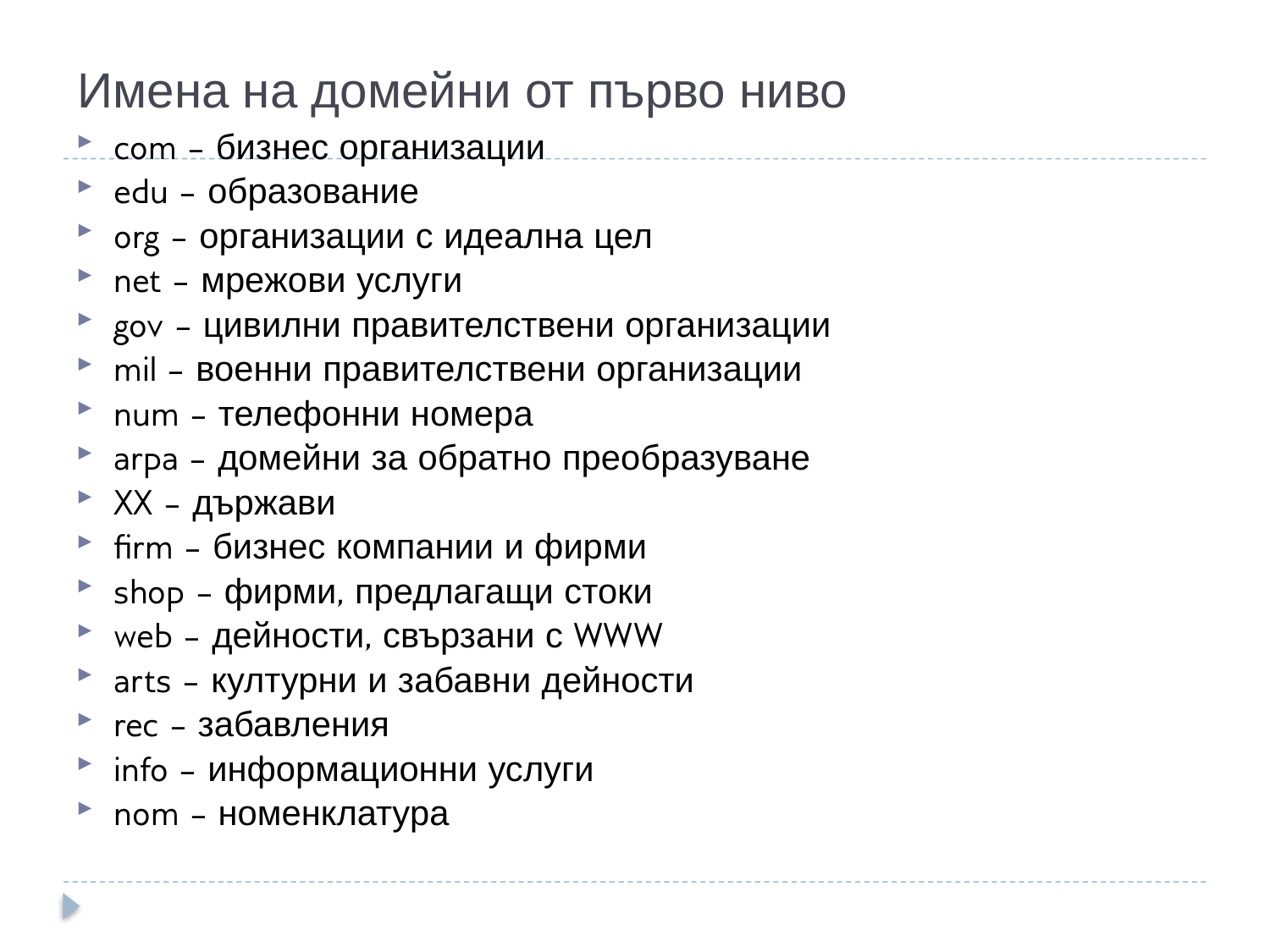

# Имена на домейни от първо ниво
com – бизнес организации
edu – образование
org – организации с идеална цел
net – мрежови услуги
gov – цивилни правителствени организации
mil – военни правителствени организации
num – телефонни номера
arpa – домейни за обратно преобразуване
XX – държави
firm – бизнес компании и фирми
shop – фирми, предлагащи стоки
web – дейности, свързани с WWW
arts – културни и забавни дейности
rec – забавления
info – информационни услуги
nom – номенклатура